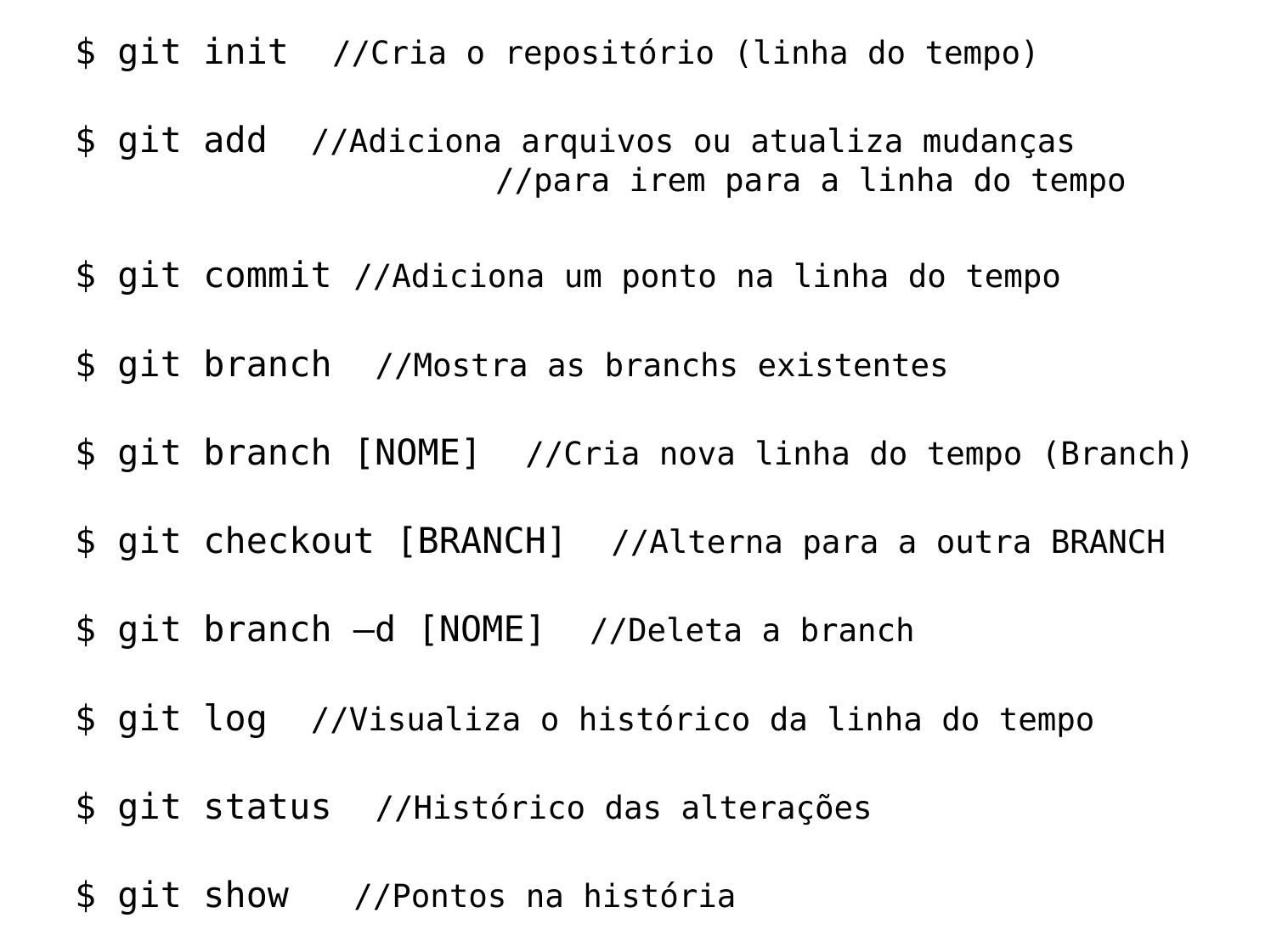

$ git init  //Cria o repositório (linha do tempo)

$ git add  //Adiciona arquivos ou atualiza mudanças 				 		  //para irem para a linha do tempo

$ git commit //Adiciona um ponto na linha do tempo

$ git branch  //Mostra as branchs existentes

$ git branch [NOME]  //Cria nova linha do tempo (Branch)

$ git checkout [BRANCH]  //Alterna para a outra BRANCH

$ git branch –d [NOME]  //Deleta a branch

$ git log  //Visualiza o histórico da linha do tempo

$ git status  //Histórico das alterações

$ git show   //Pontos na história